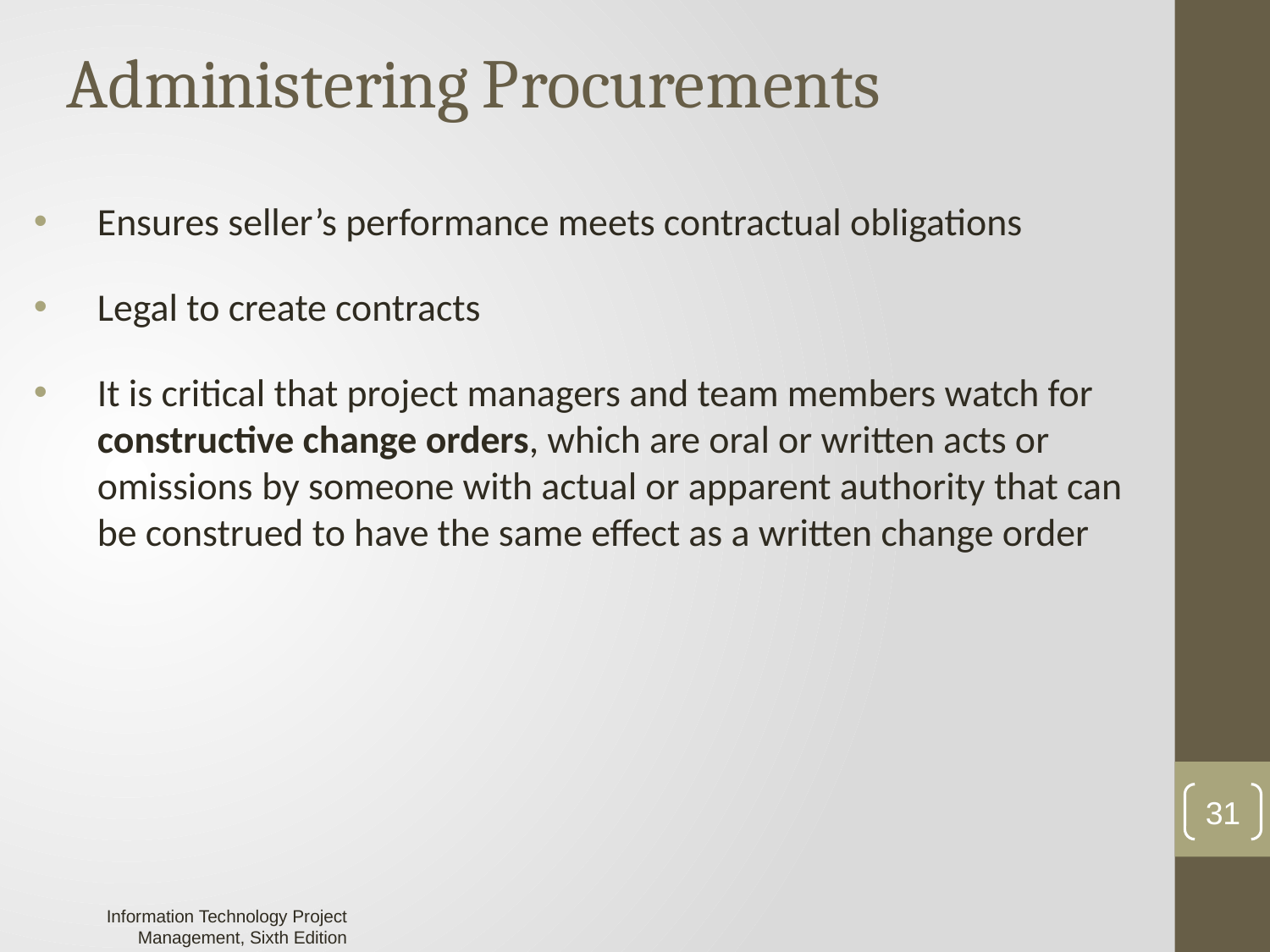

# Administering Procurements

Ensures seller’s performance meets contractual obligations
Legal to create contracts
It is critical that project managers and team members watch for constructive change orders, which are oral or written acts or omissions by someone with actual or apparent authority that can be construed to have the same effect as a written change order
31
Information Technology Project Management, Sixth Edition